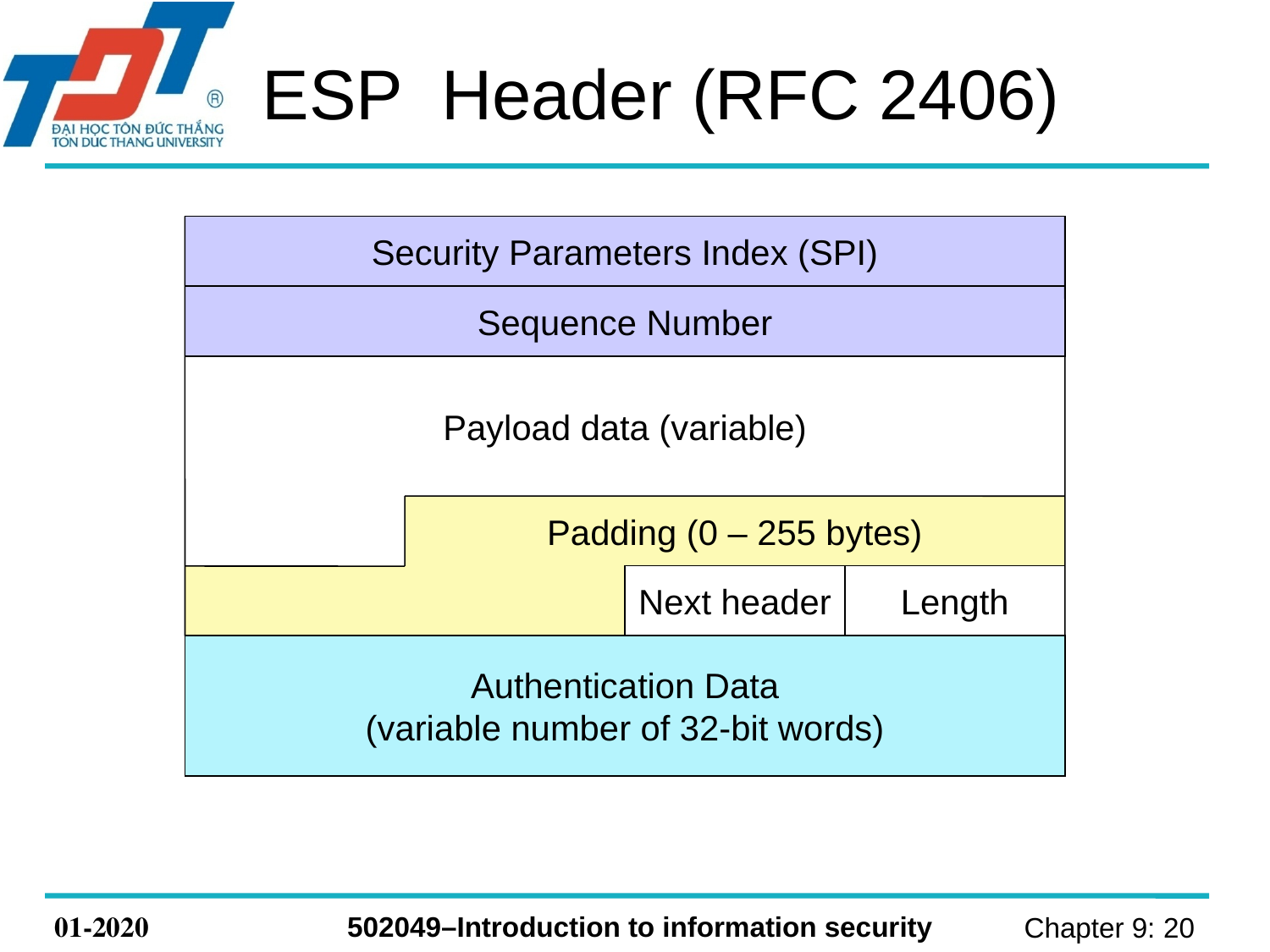

# ESP  Header (RFC 2406)
Security Parameters Index (SPI)

Sequence Number
Payload data (variable)
Padding (0 – 255 bytes)

Next header
Length

Authentication Data
(variable number of 32-bit words)